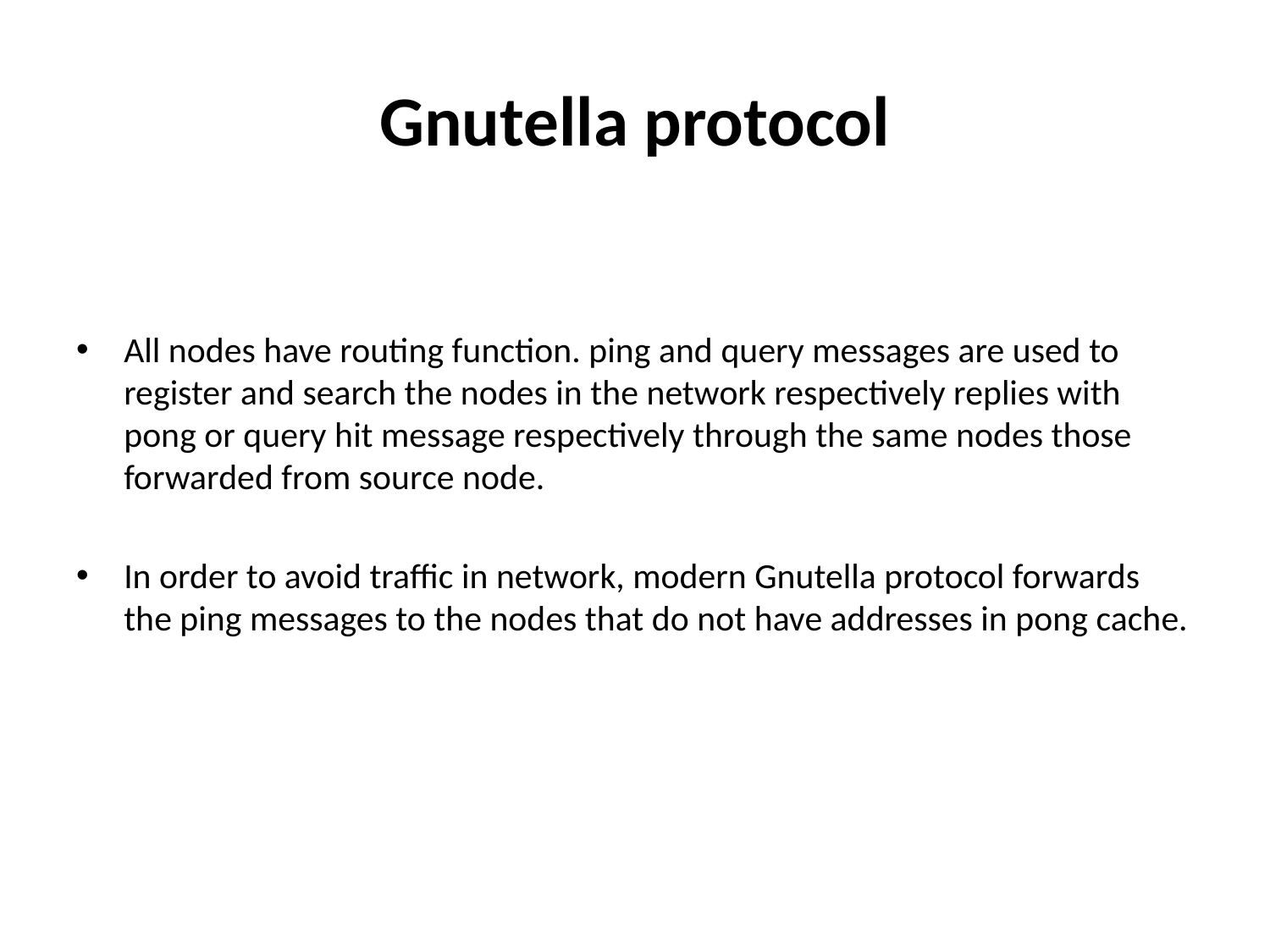

# Gnutella protocol

All nodes have routing function. ping and query messages are used to register and search the nodes in the network respectively replies with pong or query hit message respectively through the same nodes those forwarded from source node.

In order to avoid traffic in network, modern Gnutella protocol forwards the ping messages to the nodes that do not have addresses in pong cache.